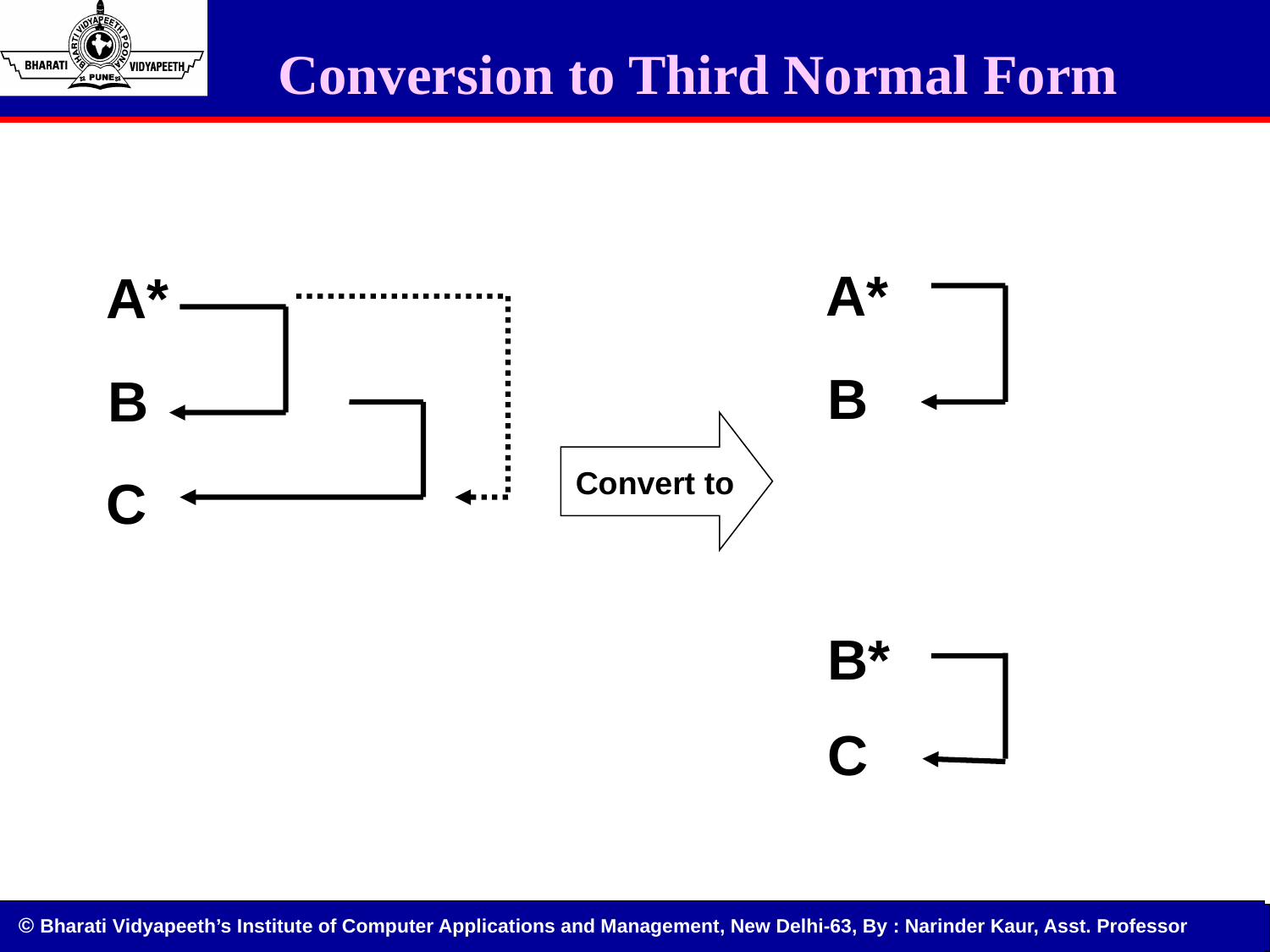

# Conversion to Third Normal Form
A*
A*

B
B

Convert to
C

B*

C